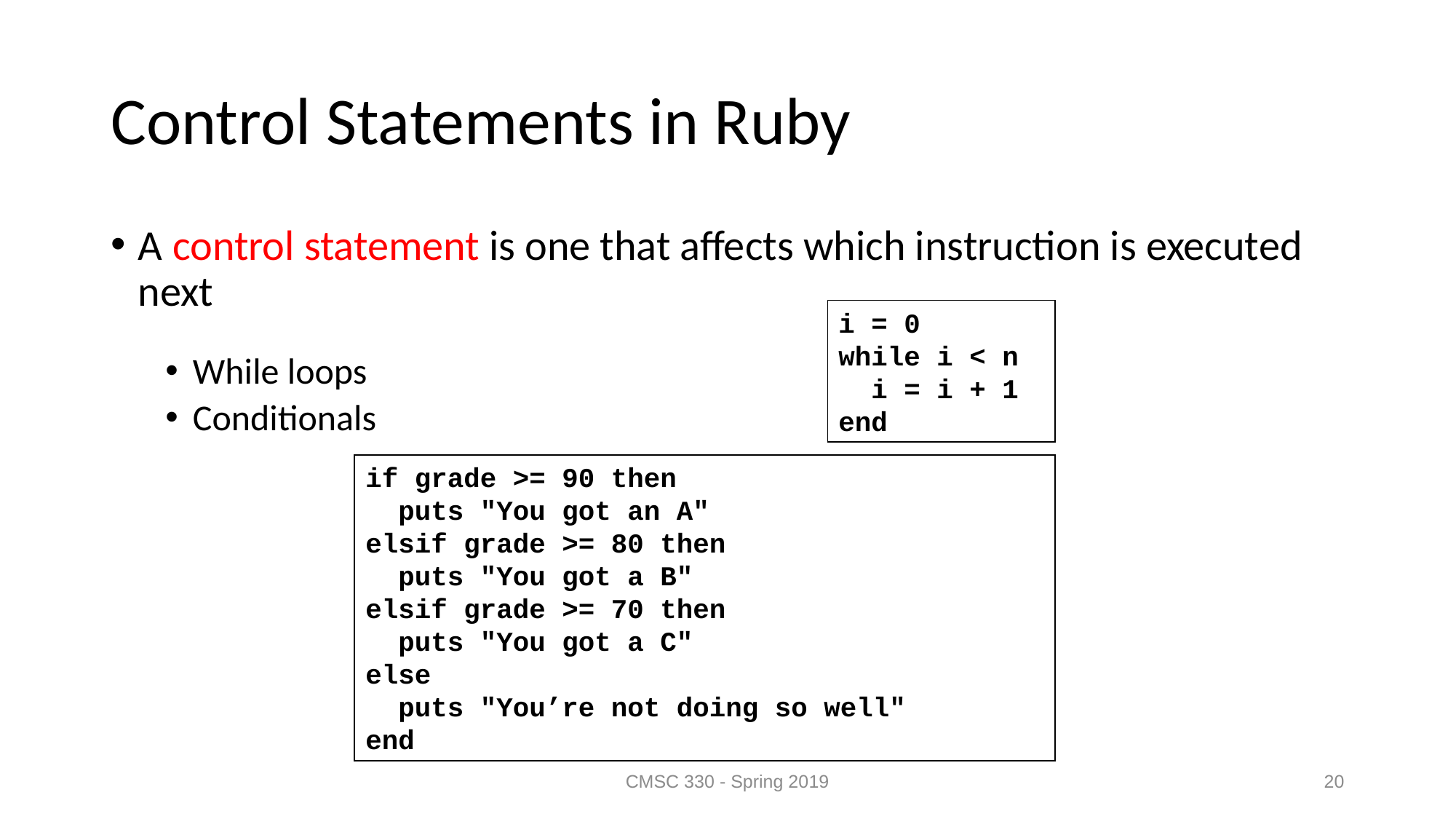

# Control Statements in Ruby
A control statement is one that affects which instruction is executed next

While loops
Conditionals

i = 0
while i < n
  i = i + 1
end
if grade >= 90 then
  puts "You got an A"
elsif grade >= 80 then
  puts "You got a B"
elsif grade >= 70 then
  puts "You got a C"
else
  puts "You’re not doing so well"
end
CMSC 330 - Spring 2019
20